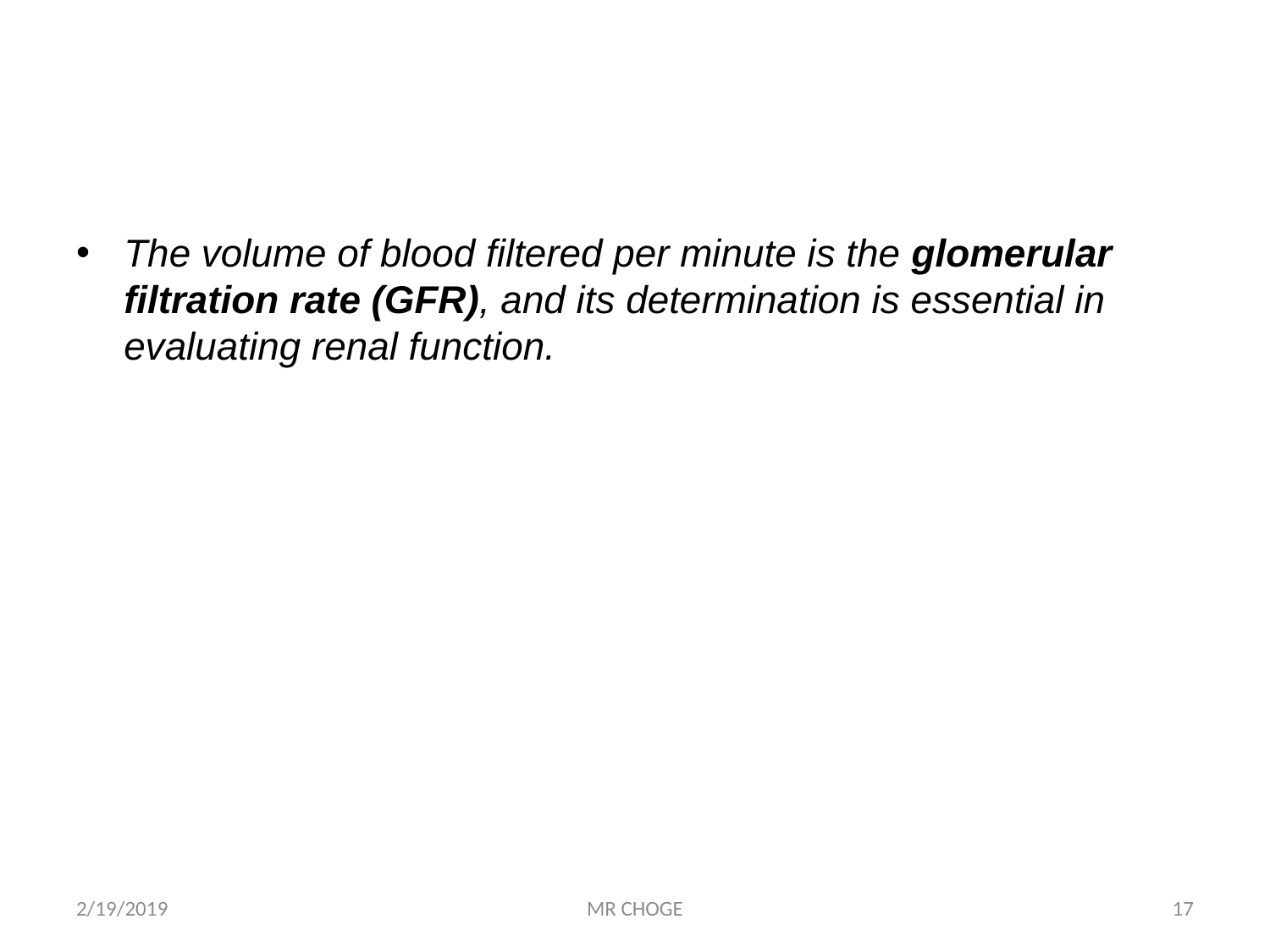

#
The volume of blood filtered per minute is the glomerular filtration rate (GFR), and its determination is essential in evaluating renal function.

2/19/2019
MR CHOGE
17